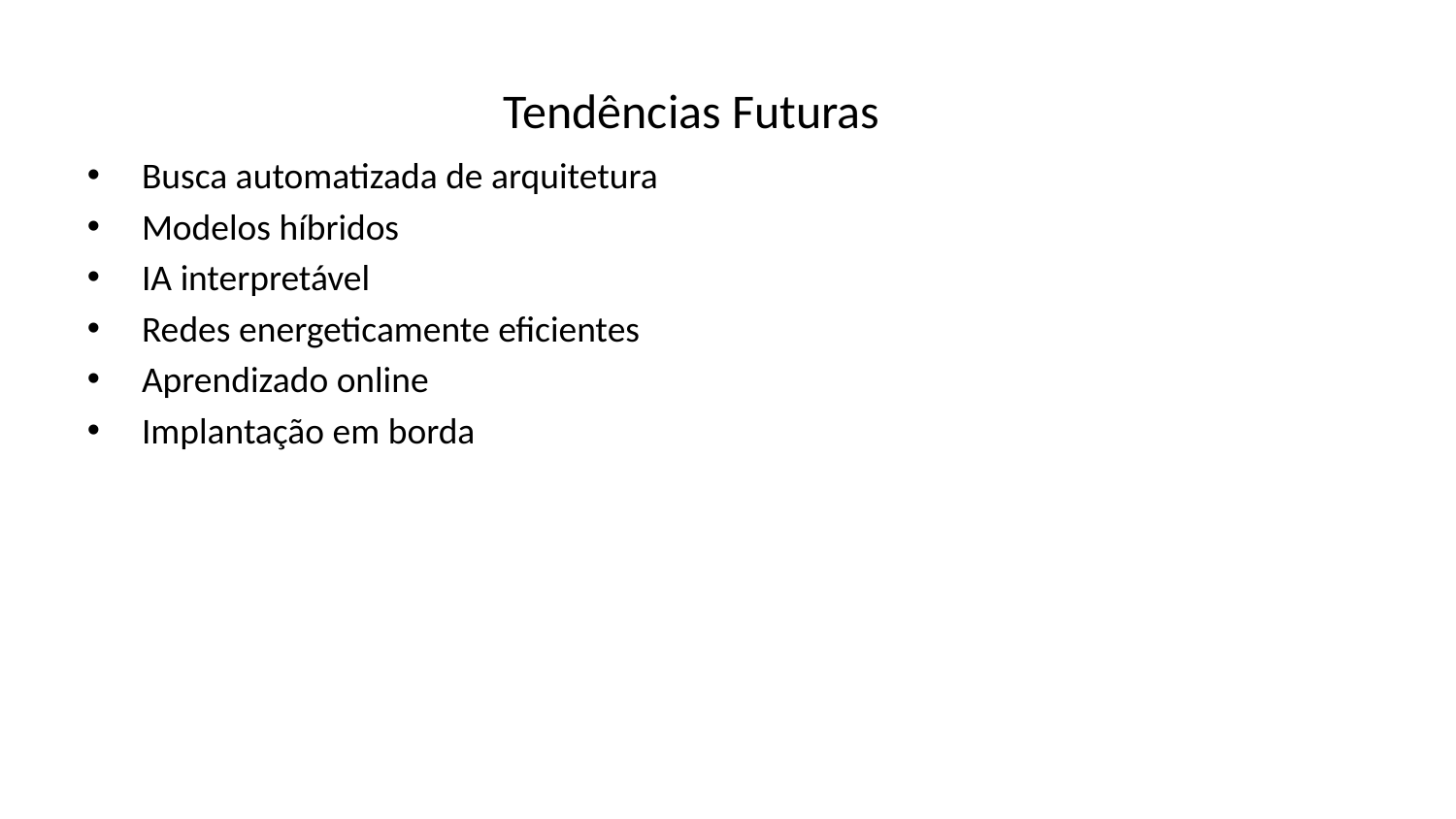

Tendências Futuras
Busca automatizada de arquitetura
Modelos híbridos
IA interpretável
Redes energeticamente eficientes
Aprendizado online
Implantação em borda